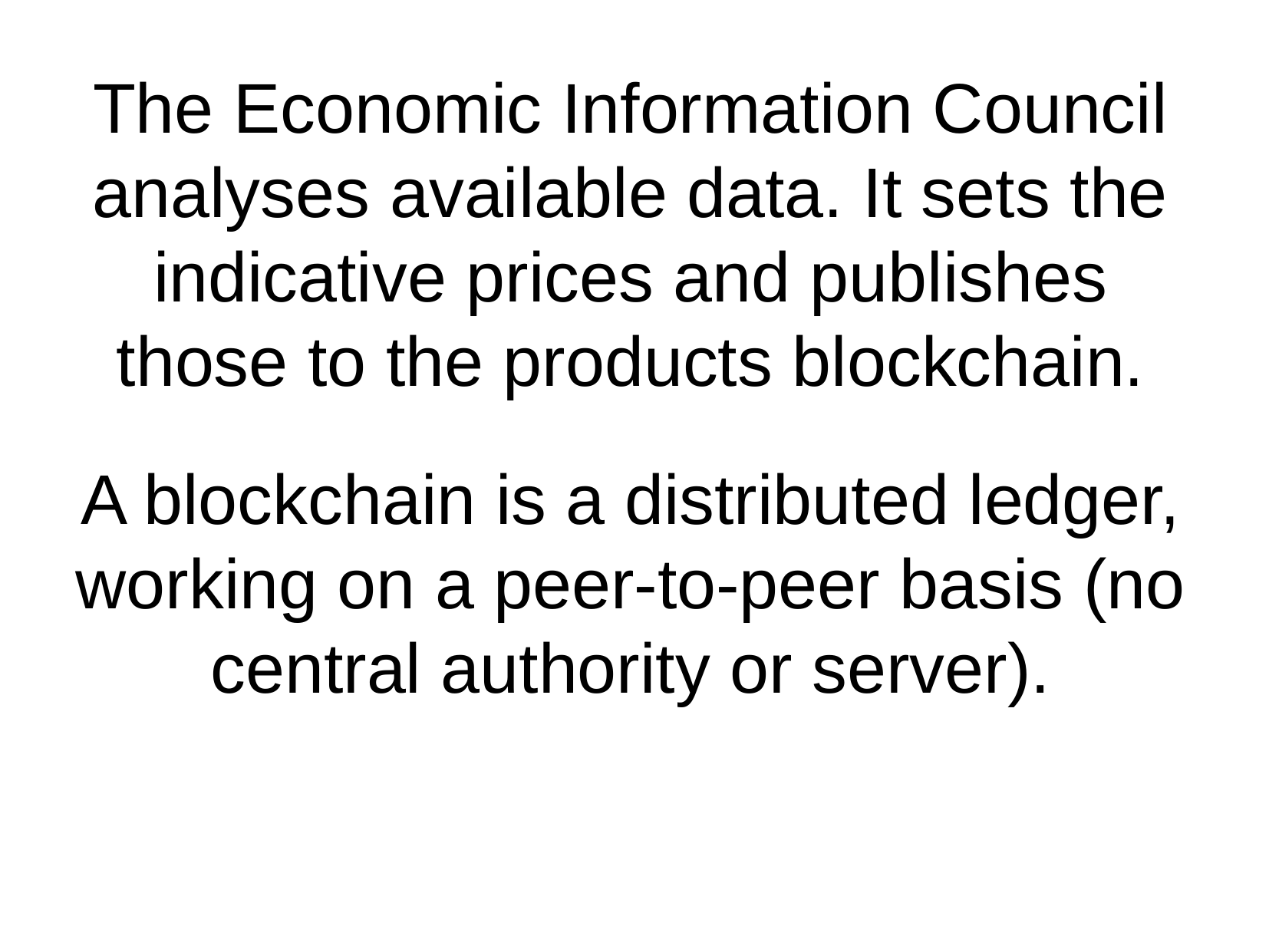

The Economic Information Council analyses available data. It sets the indicative prices and publishes those to the products blockchain.

A blockchain is a distributed ledger, working on a peer-to-peer basis (no central authority or server).